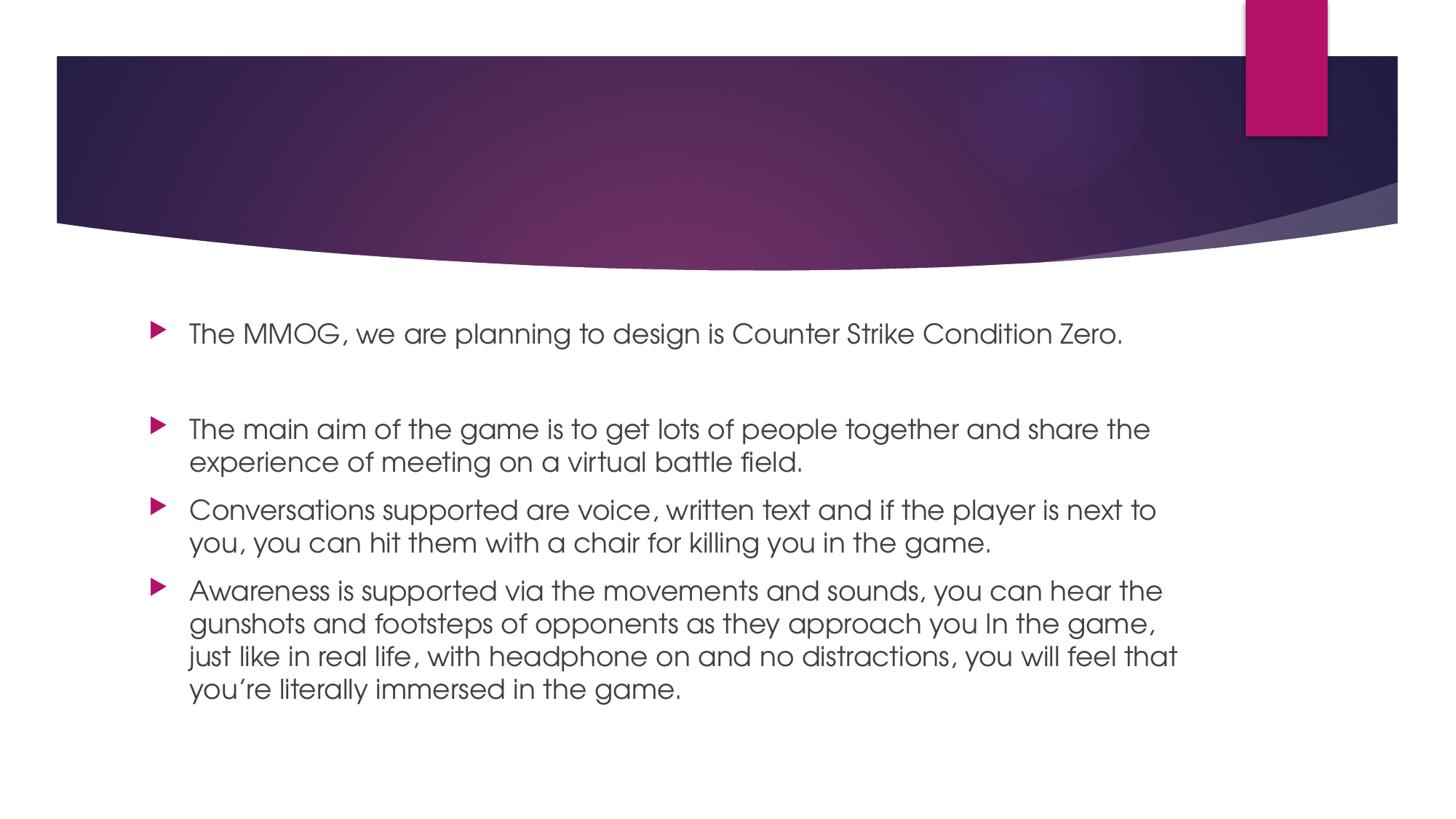

The MMOG, we are planning to design is Counter Strike Condition Zero.

The main aim of the game is to get lots of people together and share the experience of meeting on a virtual battle field.
Conversations supported are voice, written text and if the player is next to you, you can hit them with a chair for killing you in the game.
Awareness is supported via the movements and sounds, you can hear the gunshots and footsteps of opponents as they approach you In the game, just like in real life, with headphone on and no distractions, you will feel that you’re literally immersed in the game.